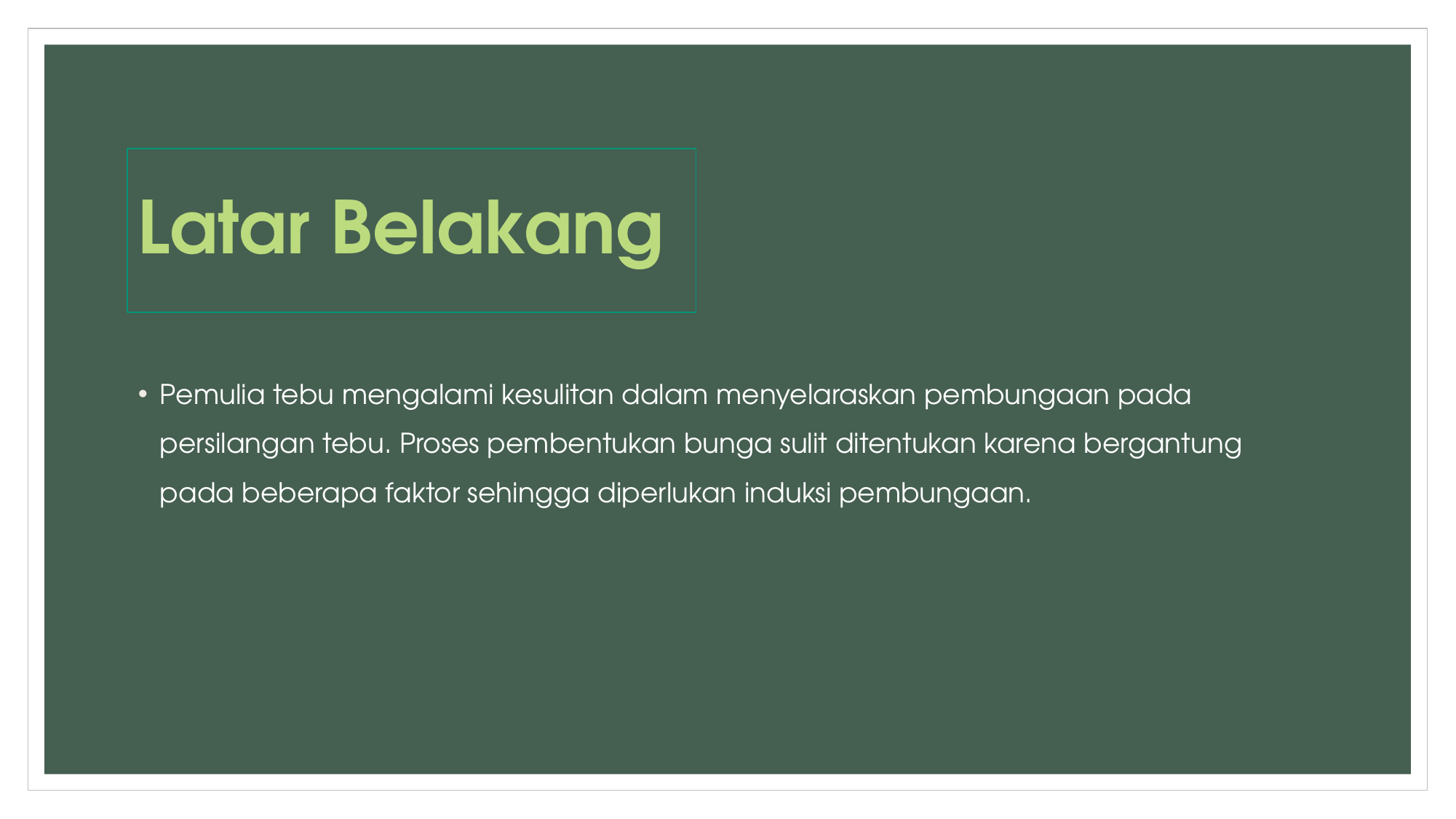

# Latar Belakang
Pemulia tebu mengalami kesulitan dalam menyelaraskan pembungaan pada persilangan tebu. Proses pembentukan bunga sulit ditentukan karena bergantung pada beberapa faktor sehingga diperlukan induksi pembungaan.